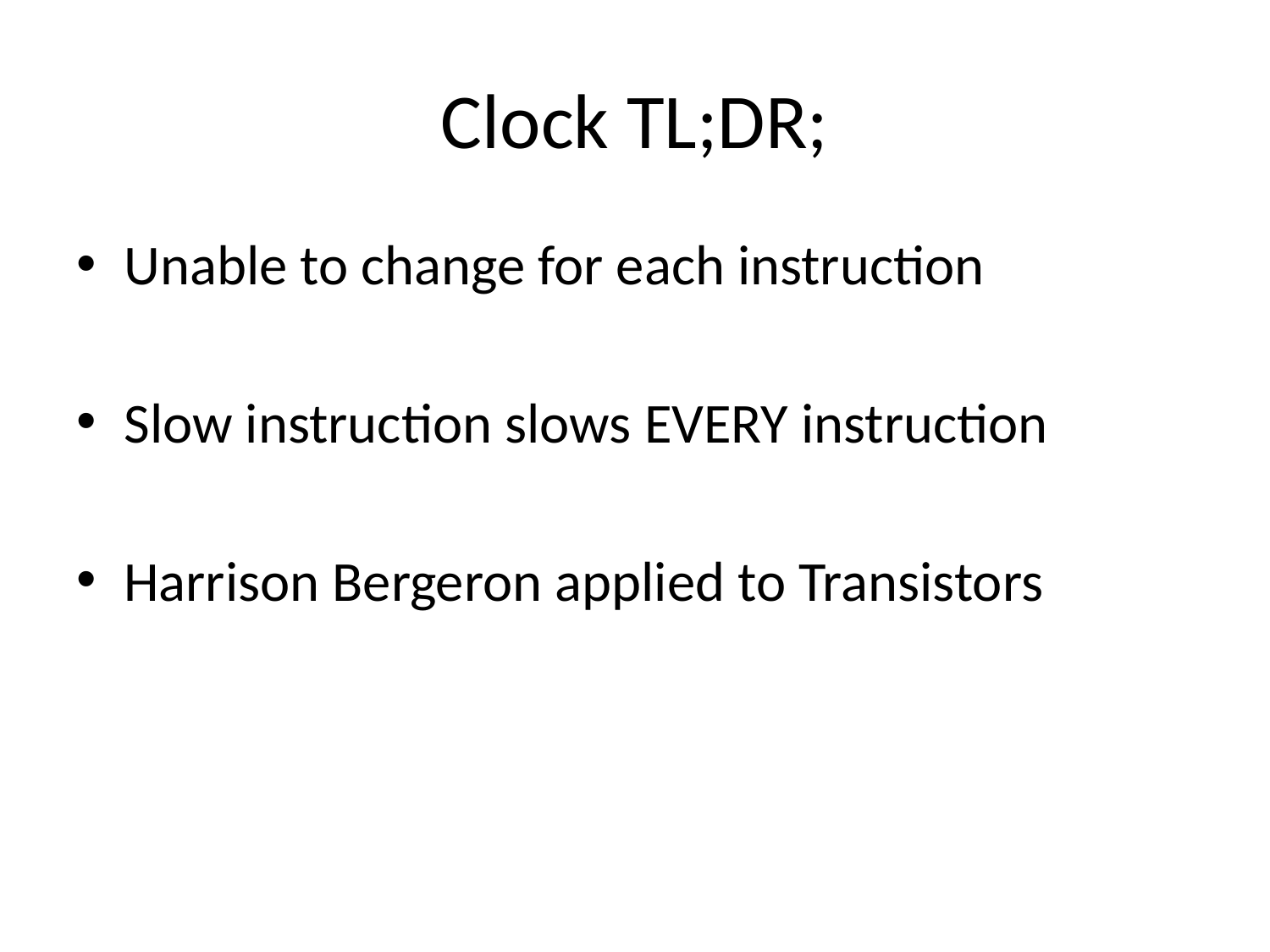

# Clock TL;DR;
Unable to change for each instruction

Slow instruction slows EVERY instruction

Harrison Bergeron applied to Transistors